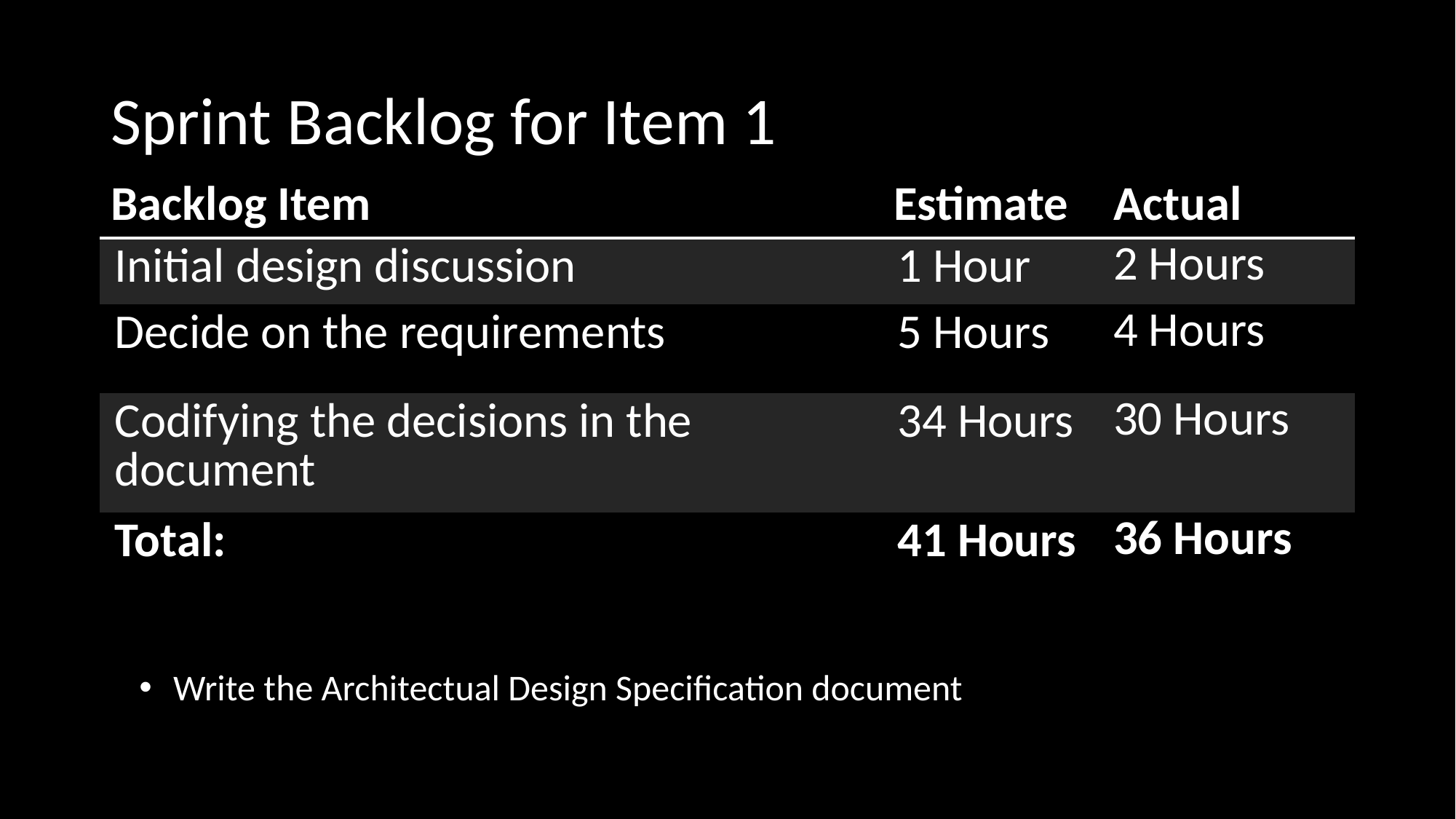

# Sprint Backlog for Item 1
| Backlog Item | Estimate | Actual |
| --- | --- | --- |
| Initial design discussion | 1 Hour | 2 Hours |
| Decide on the requirements | 5 Hours | 4 Hours |
| Codifying the decisions in the document | 34 Hours | 30 Hours |
| Total: | 41 Hours | 36 Hours |
Write the Architectual Design Specification document